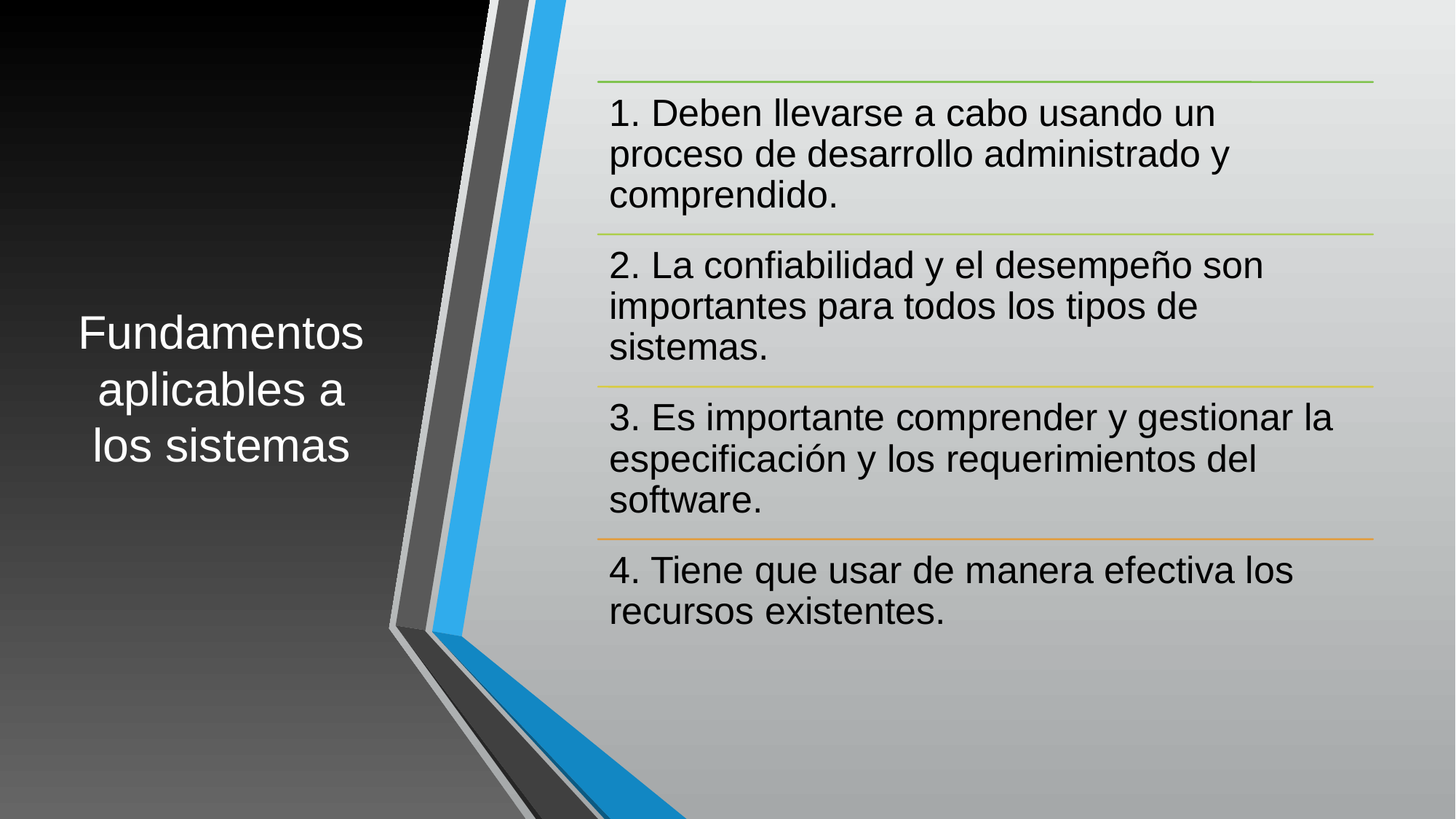

# Fundamentos aplicables a los sistemas
1. Deben llevarse a cabo usando un proceso de desarrollo administrado y comprendido.
2. La confiabilidad y el desempeño son importantes para todos los tipos de sistemas.
3. Es importante comprender y gestionar la especificación y los requerimientos del software.
4. Tiene que usar de manera efectiva los recursos existentes.